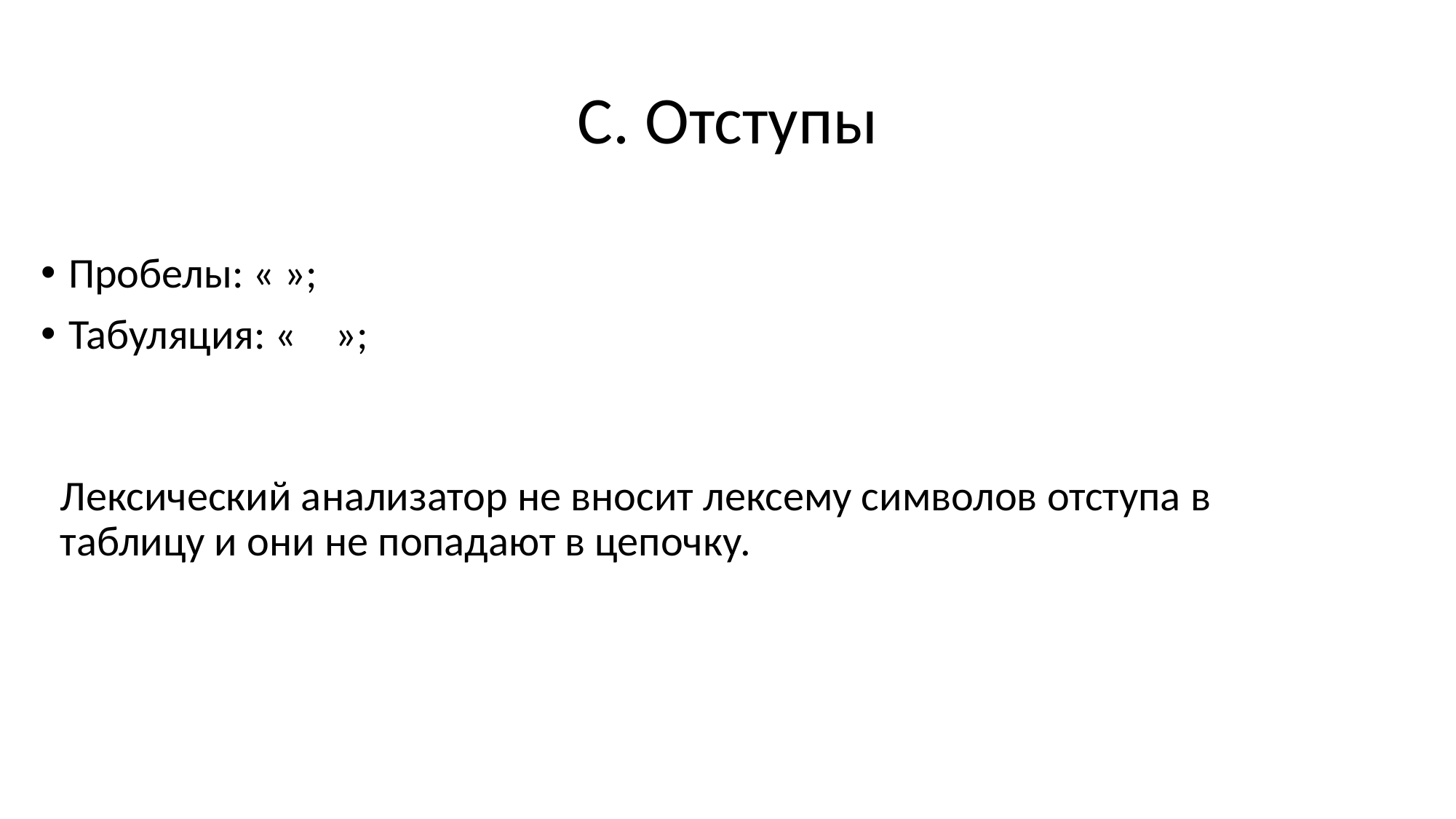

# С. Отступы
Пробелы: « »;
Табуляция: «    »;
Лексический анализатор не вносит лексему символов отступа в таблицу и они не попадают в цепочку.